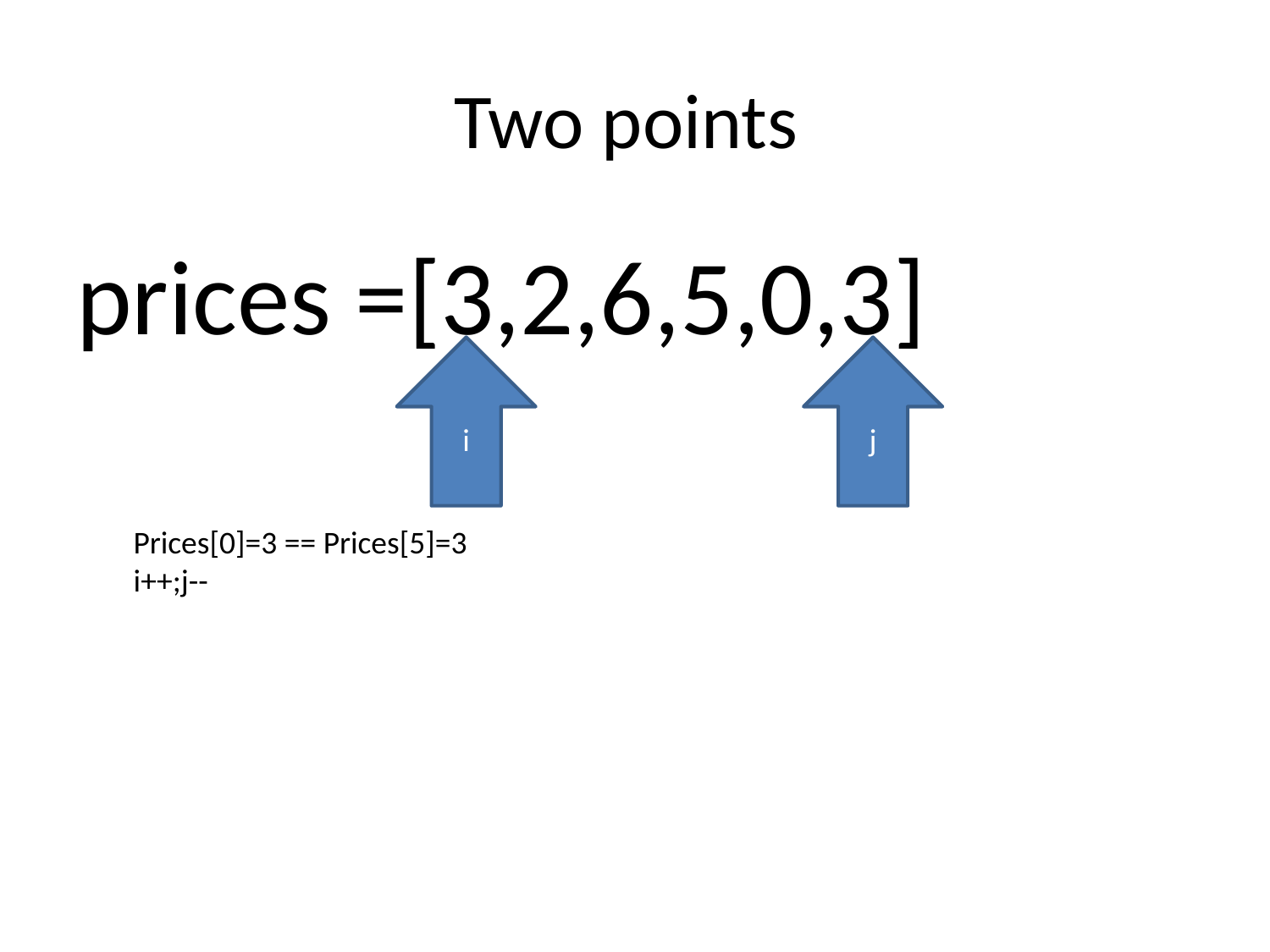

# Two points
prices =[3,2,6,5,0,3]
i
j
Prices[0]=3 == Prices[5]=3
i++;j--